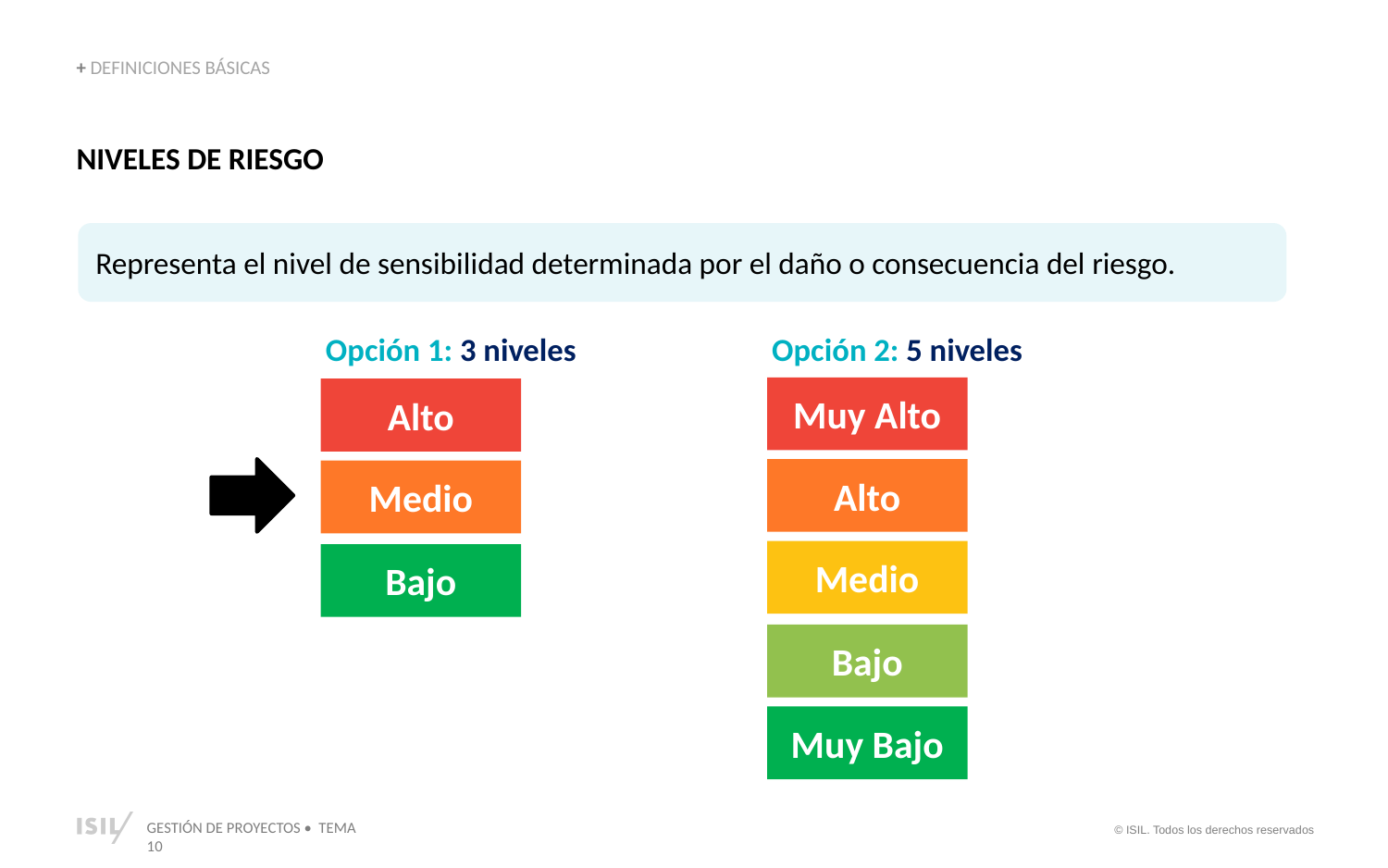

+ DEFINICIONES BÁSICAS
NIVELES DE RIESGO
Representa el nivel de sensibilidad determinada por el daño o consecuencia del riesgo.
Opción 1: 3 niveles
Opción 2: 5 niveles
Muy Alto
Alto

Alto
Medio
Medio
Bajo
Bajo
Muy Bajo